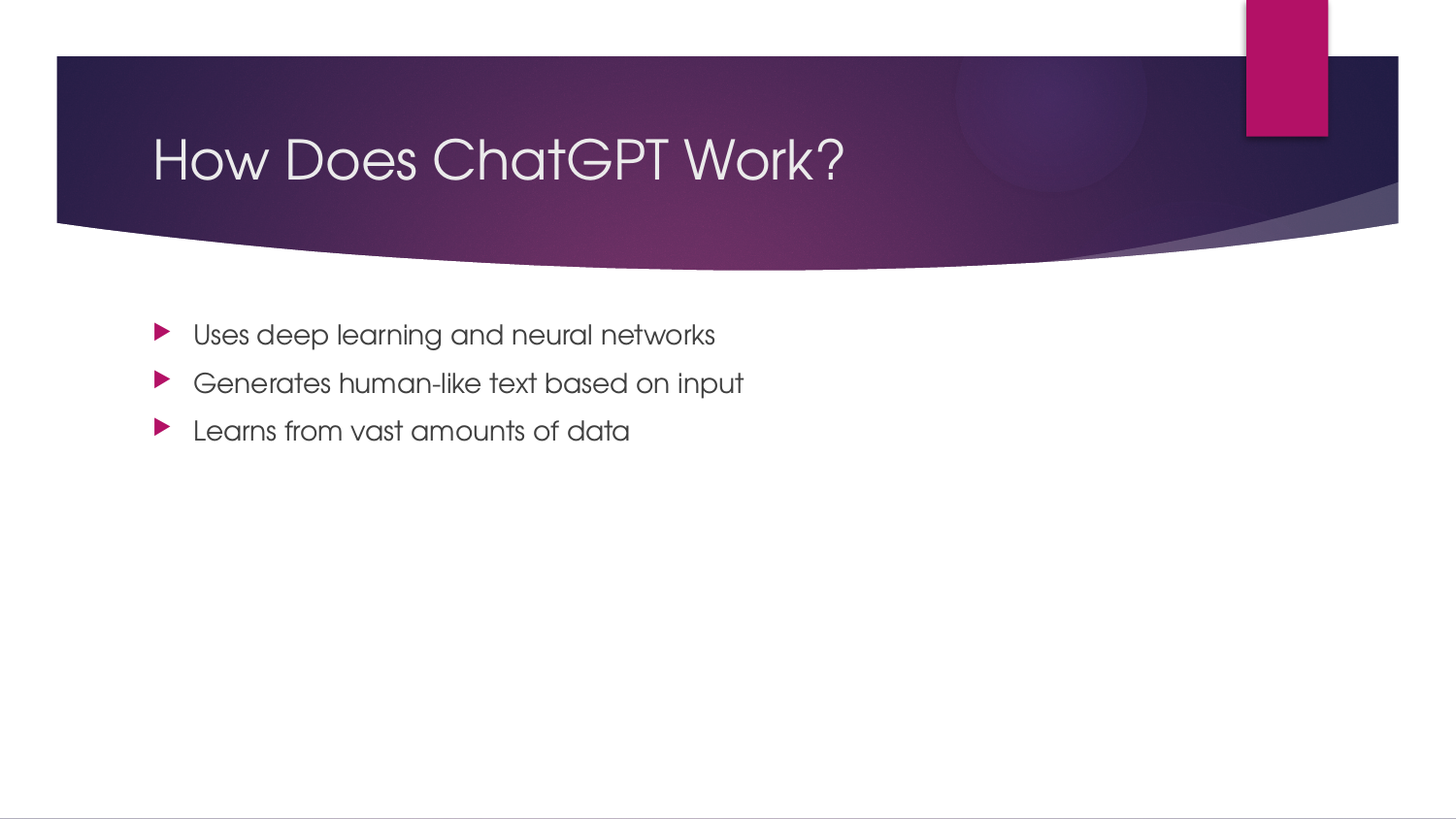

# How Does ChatGPT Work?
Uses deep learning and neural networks
Generates human-like text based on input
Learns from vast amounts of data